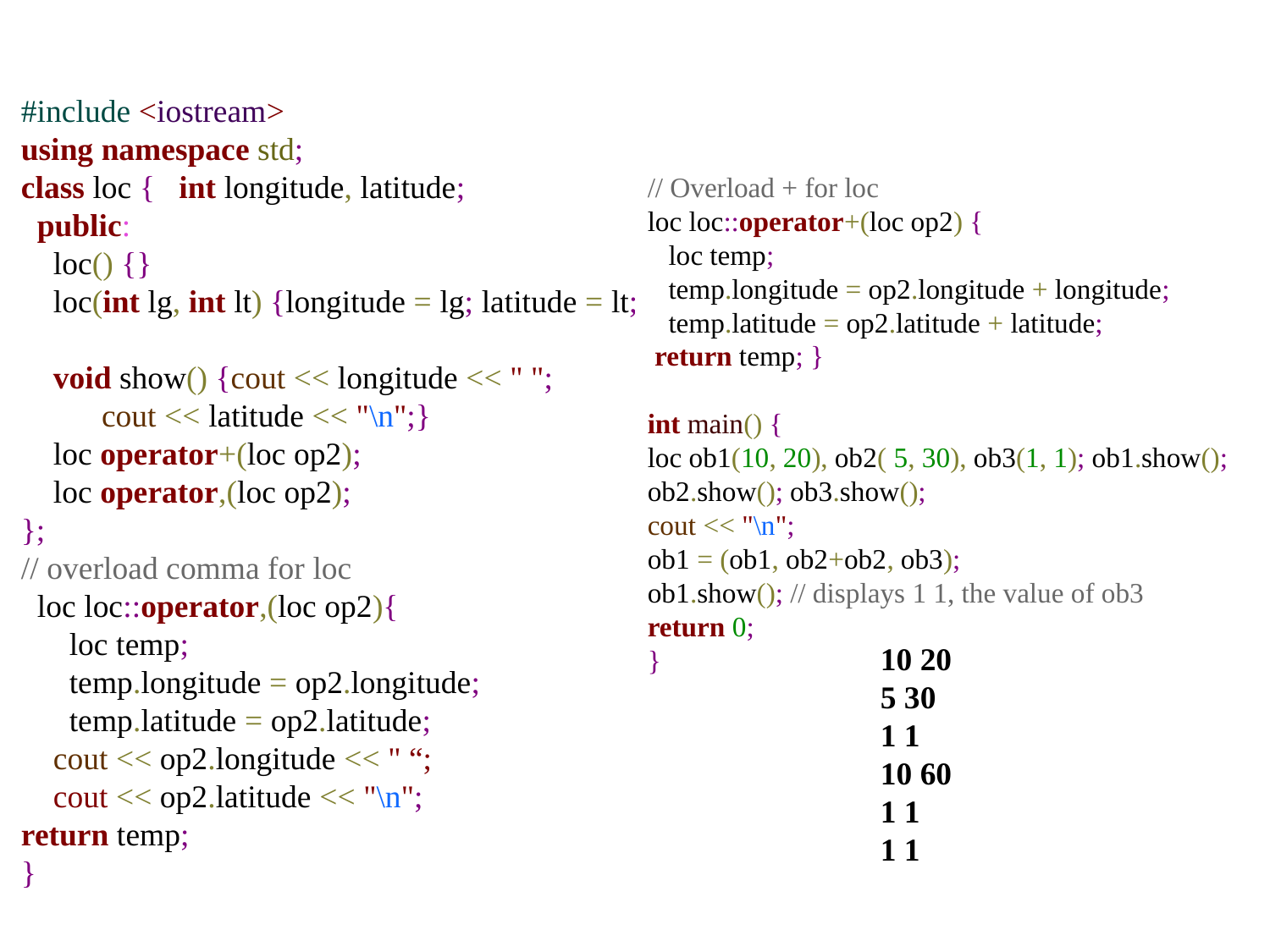

#include <iostream>
using namespace std;
class loc {   int longitude, latitude;
  public:
    loc() {}
    loc(int lg, int lt) {longitude = lg; latitude = lt;}
    void show() {cout << longitude << " ";                         cout << latitude << "\n";}
    loc operator+(loc op2);
    loc operator,(loc op2);
};
// overload comma for loc
  loc loc::operator,(loc op2){
      loc temp;
      temp.longitude = op2.longitude;
      temp.latitude = op2.latitude;
    cout << op2.longitude << " “;
    cout << op2.latitude << "\n";
return temp;
}
// Overload + for loc
loc loc::operator+(loc op2) {
   loc temp;
   temp.longitude = op2.longitude + longitude;
   temp.latitude = op2.latitude + latitude;
 return temp; }

int main() {
loc ob1(10, 20), ob2( 5, 30), ob3(1, 1); ob1.show(); ob2.show(); ob3.show();
cout << "\n";
ob1 = (ob1, ob2+ob2, ob3);
ob1.show(); // displays 1 1, the value of ob3
return 0;
}
10 20
5 30
1 1
10 60
1 1
1 1